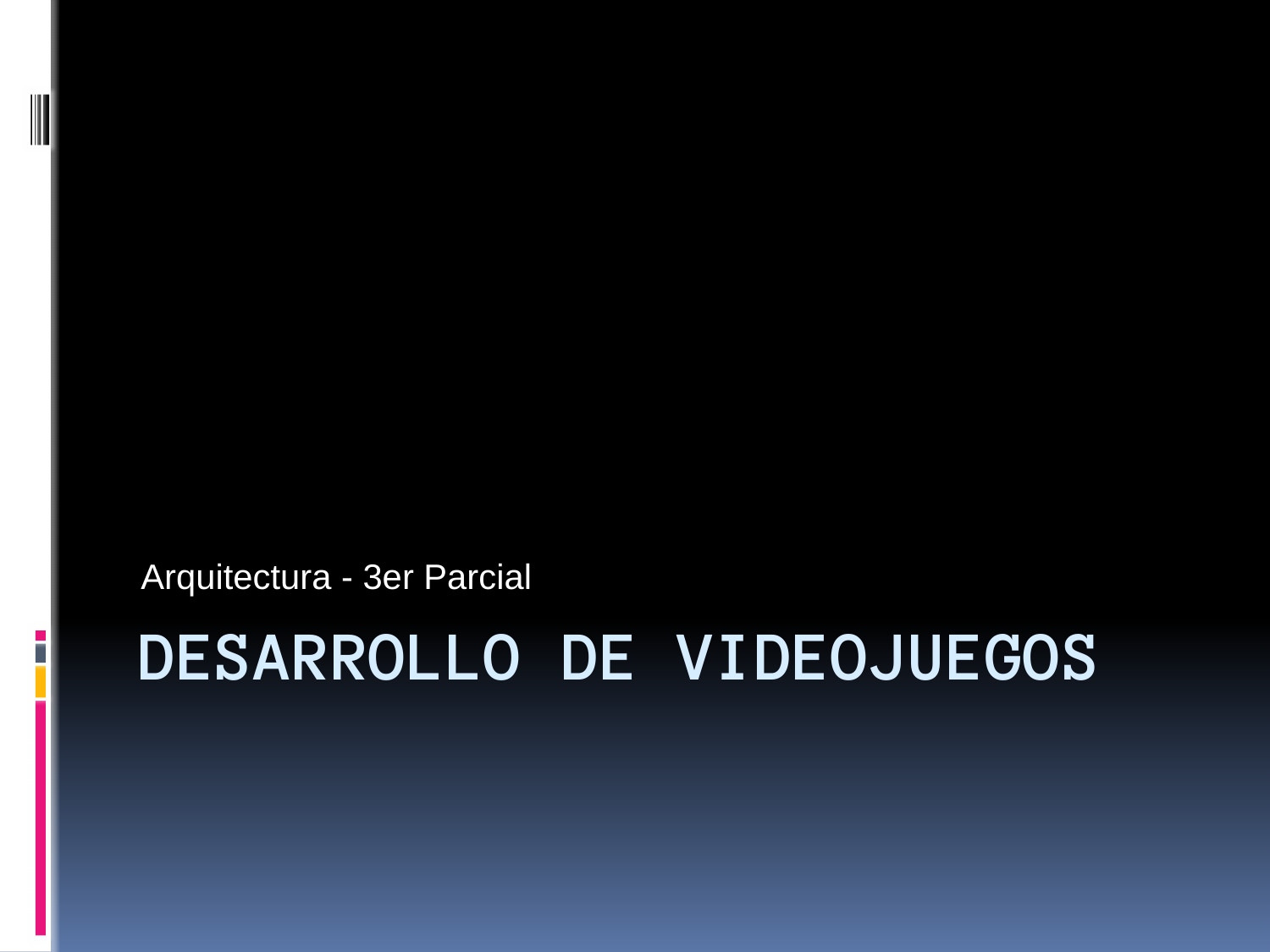

Arquitectura - 3er Parcial
# Desarrollo de videojuegos